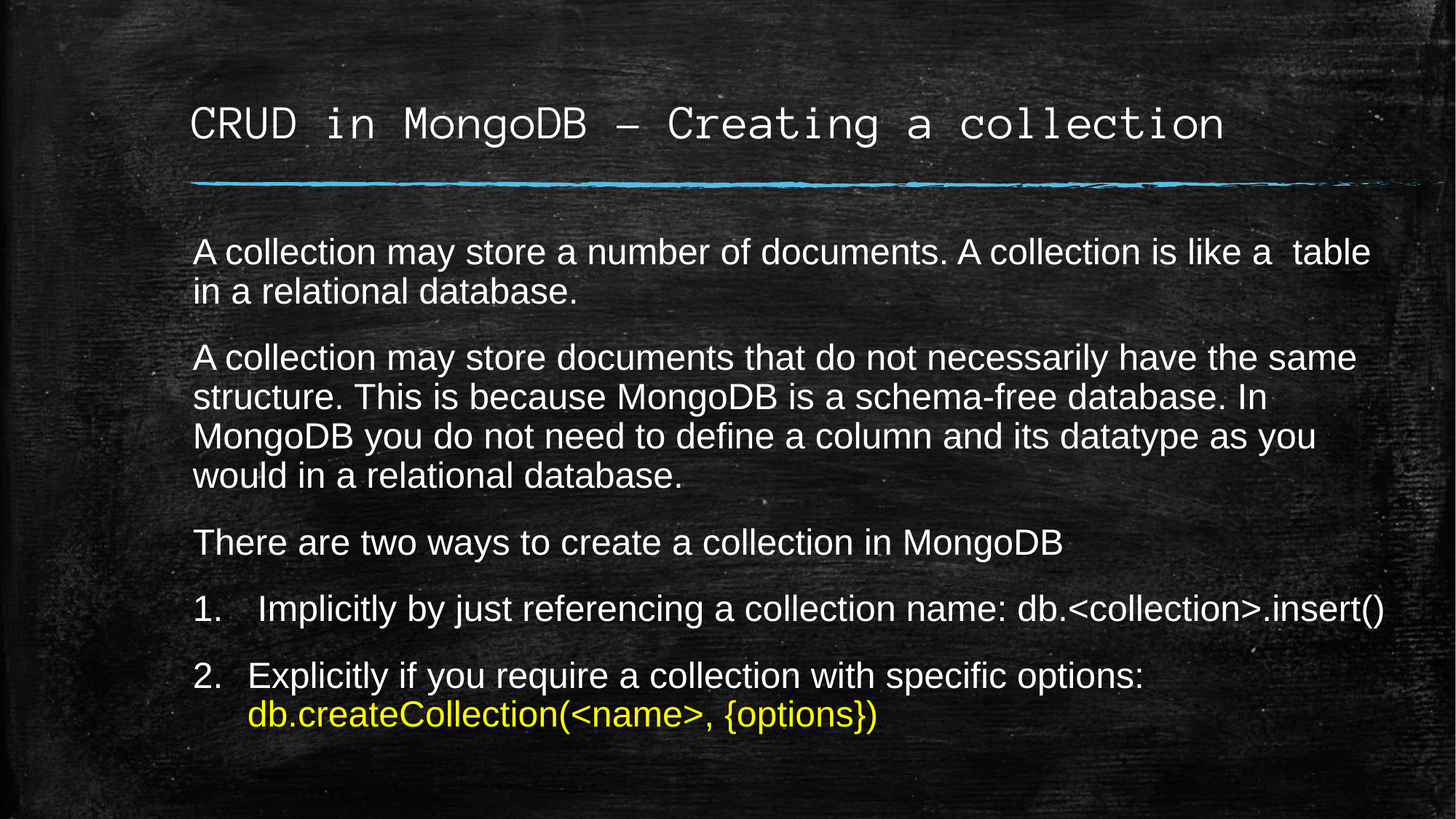

# CRUD in MongoDB – Creating a collection
A collection may store a number of documents. A collection is like a  table in a relational database.
A collection may store documents that do not necessarily have the same structure. This is because MongoDB is a schema-free database. In MongoDB you do not need to define a column and its datatype as you would in a relational database.
There are two ways to create a collection in MongoDB
 Implicitly by just referencing a collection name: db.<collection>.insert()
Explicitly if you require a collection with specific options: db.createCollection(<name>, {options})